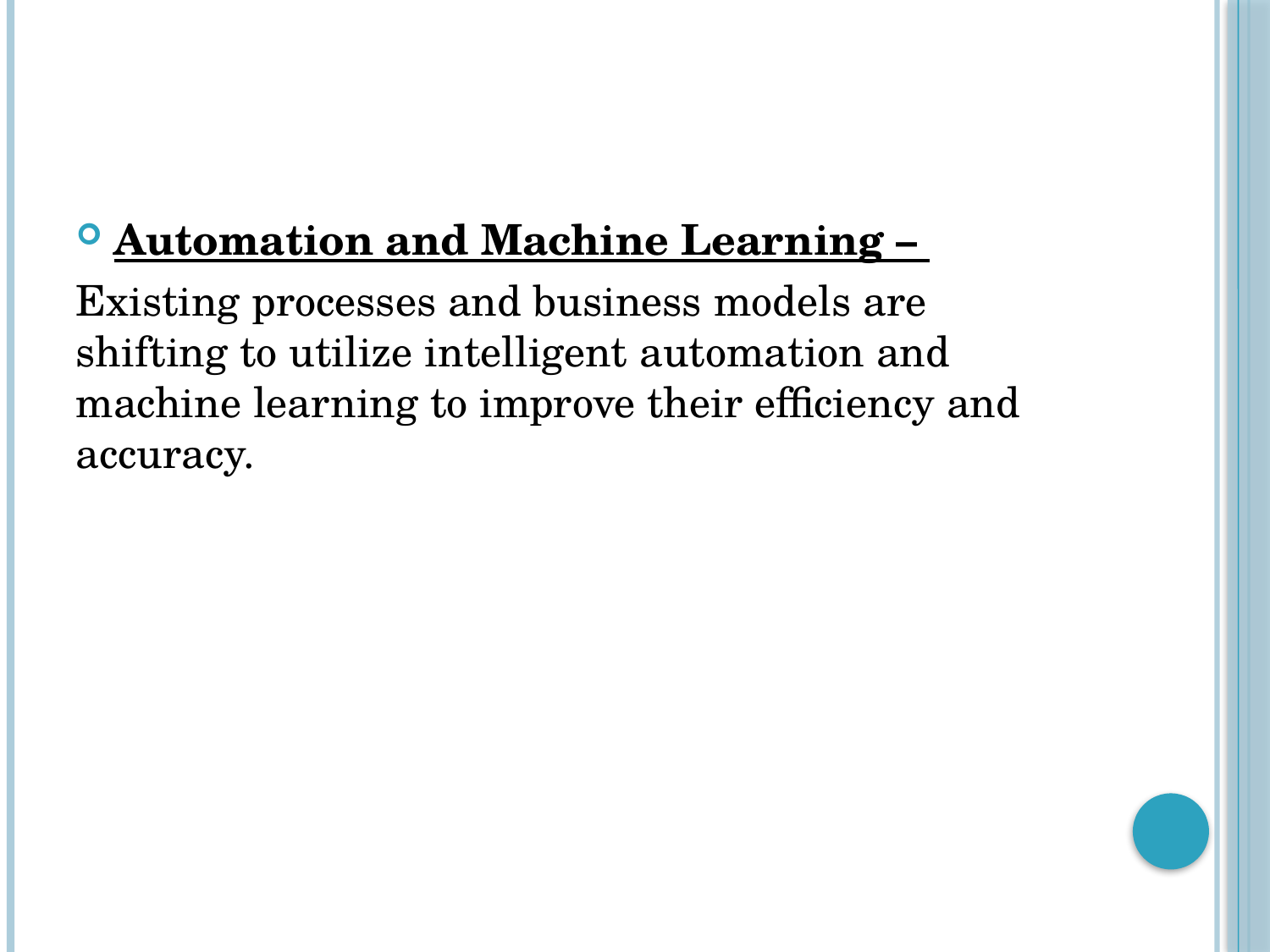

#
Automation and Machine Learning –
Existing processes and business models are shifting to utilize intelligent automation and machine learning to improve their efficiency and accuracy.